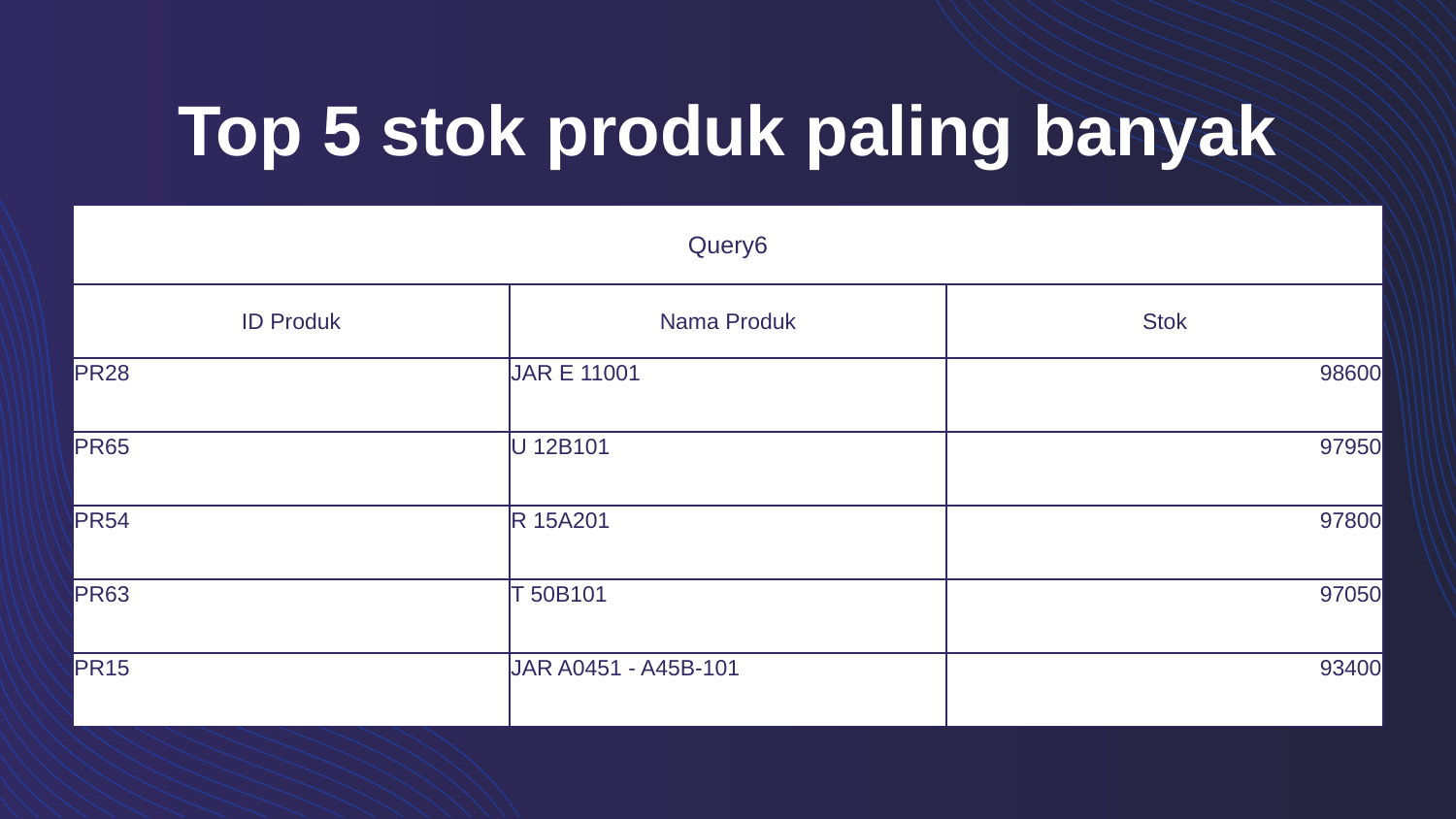

# Top 5 stok produk paling banyak

| Query6 |  |  |
| --- | --- | --- |
| ID Produk | Nama Produk | Stok |
| PR28 | JAR E 11001 | 98600 |
| PR65 | U 12B101 | 97950 |
| PR54 | R 15A201 | 97800 |
| PR63 | T 50B101 | 97050 |
| PR15 | JAR A0451 - A45B-101 | 93400 |